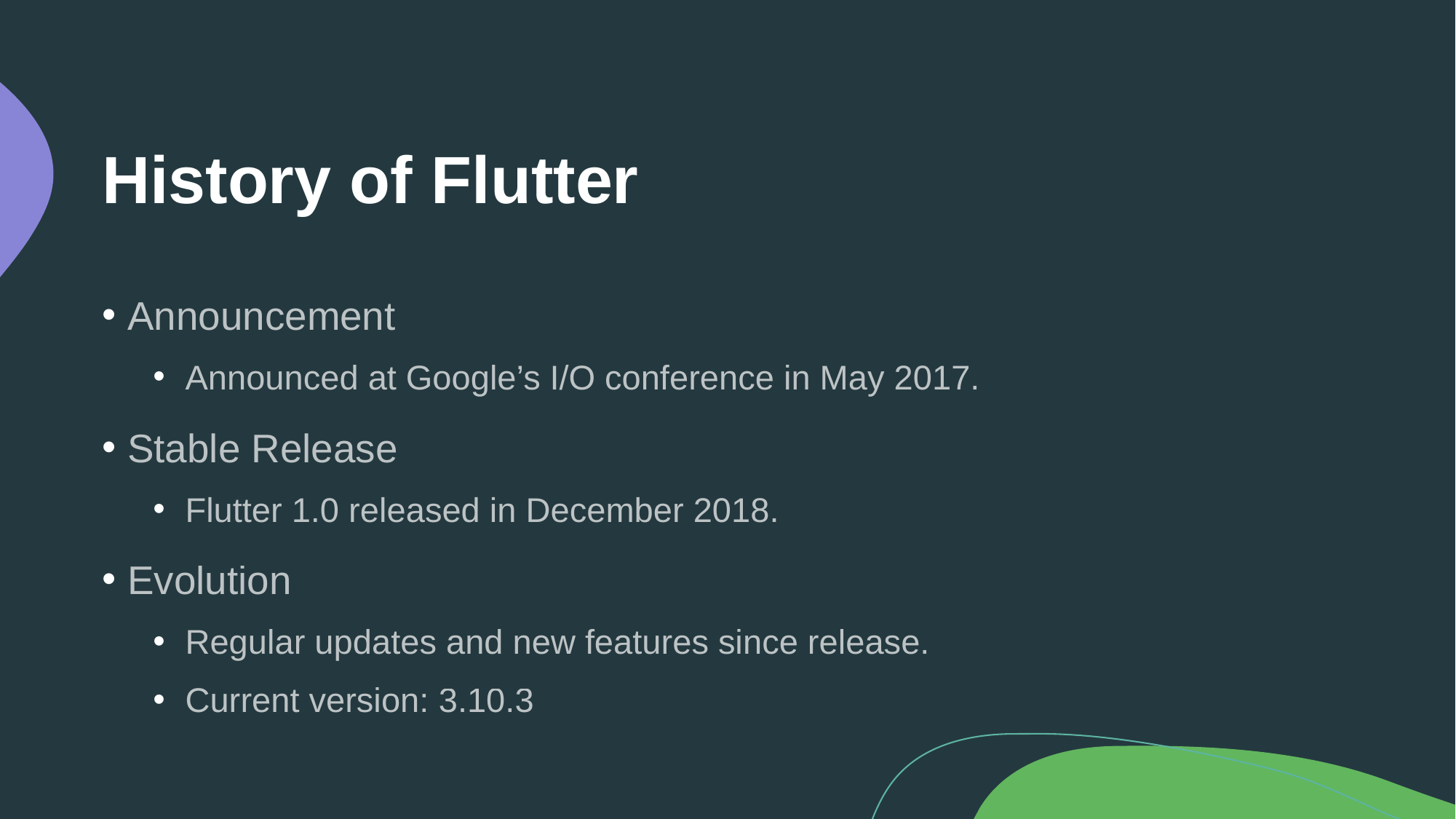

# History of Flutter
Announcement
Announced at Google’s I/O conference in May 2017.
Stable Release
Flutter 1.0 released in December 2018.
Evolution
Regular updates and new features since release.
Current version: 3.10.3